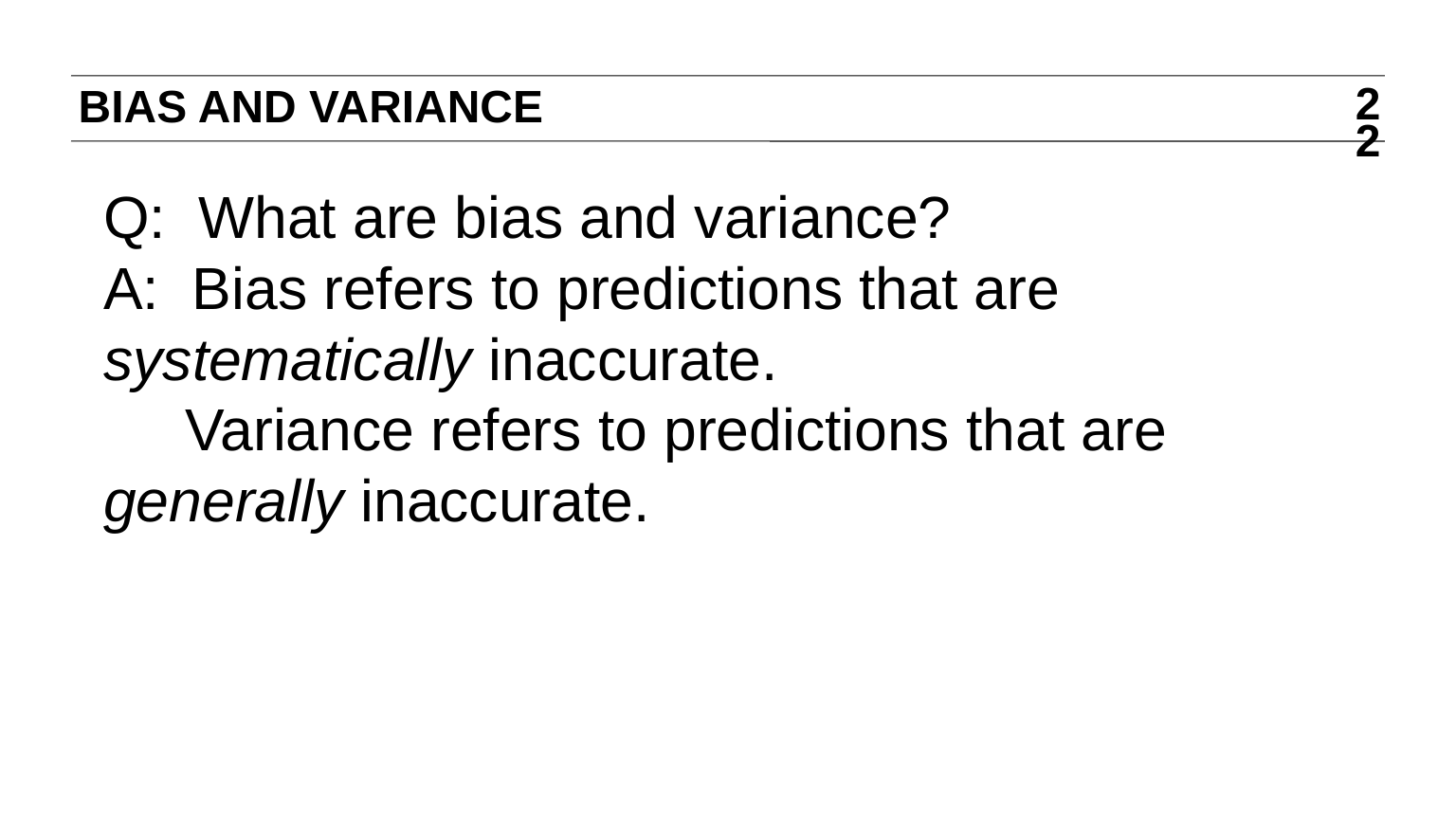

Bias and variance
22
Q:  What are bias and variance?
A:  Bias refers to predictions that are systematically inaccurate.
     Variance refers to predictions that are generally inaccurate.